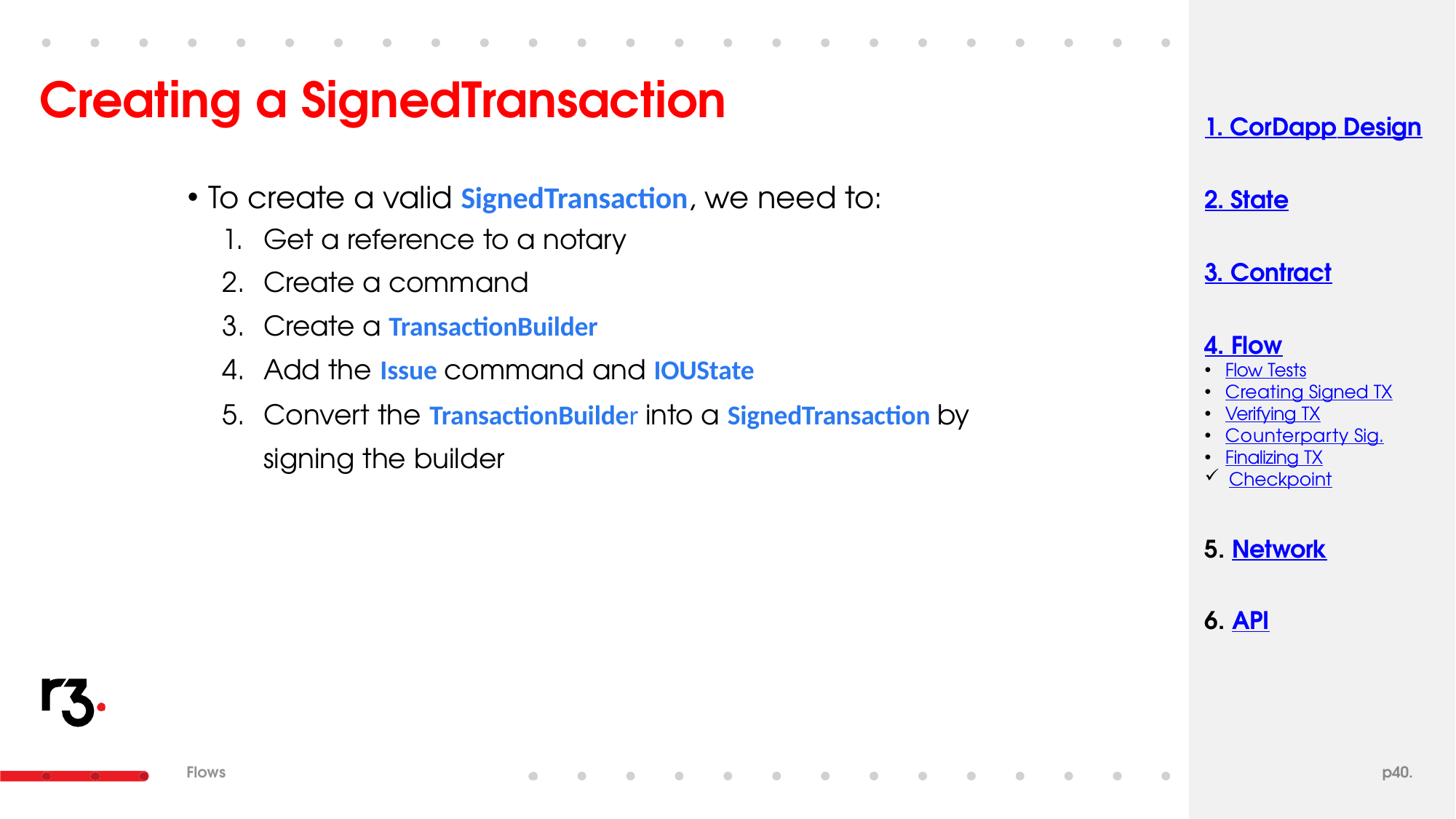

# Creating a SignedTransaction
1. CorDapp Design
To create a valid SignedTransaction, we need to:
Get a reference to a notary
Create a command
Create a TransactionBuilder
Add the Issue command and IOUState
Convert the TransactionBuilder into a SignedTransaction by  signing the builder
2. State
3. Contract
4. Flow
Flow Tests
Creating Signed TX
Verifying TX
Counterparty Sig.
Finalizing TX
Checkpoint
Network

API
Flows
p40.